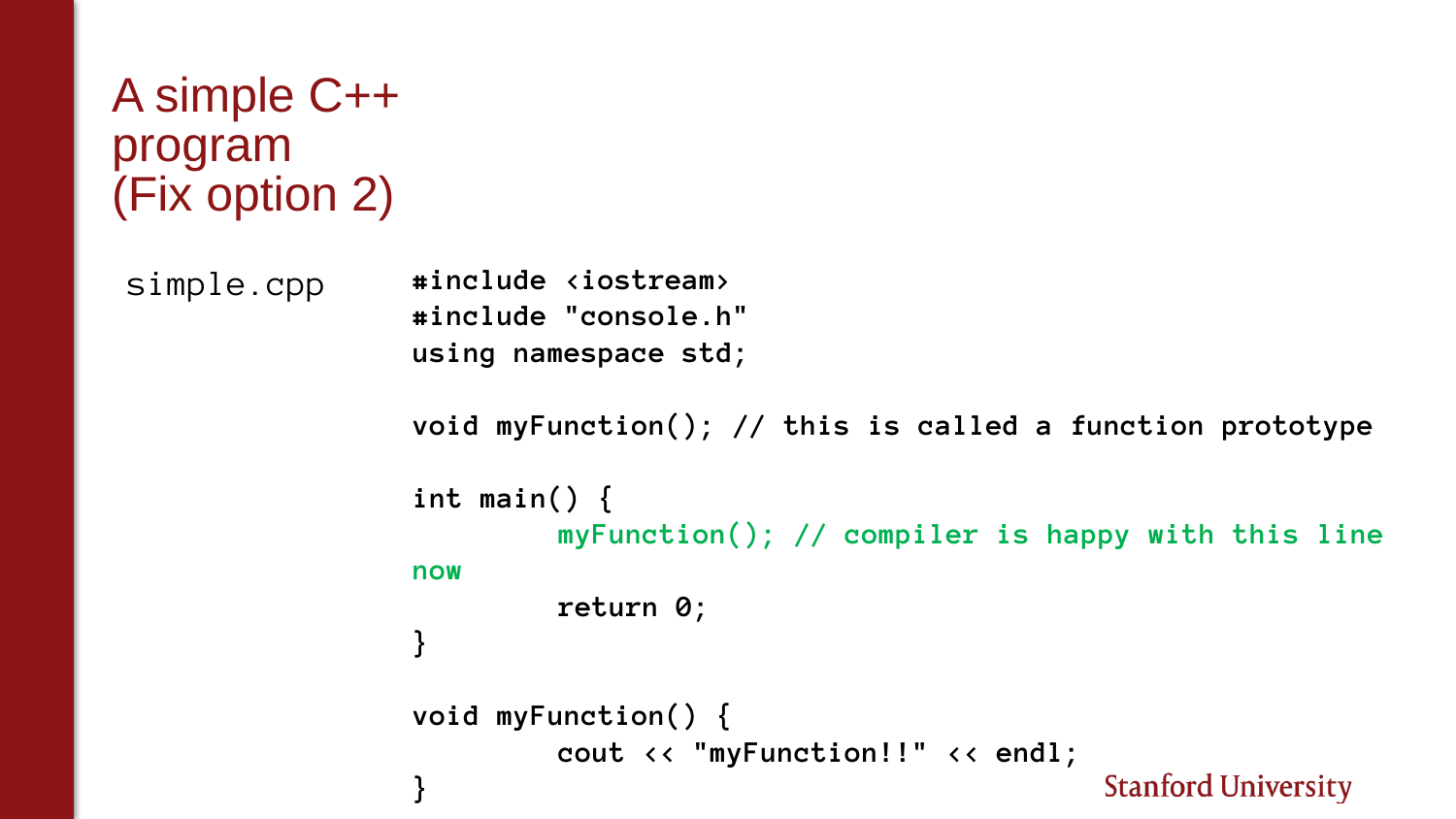

# A simple C++ program (Fix option 2)
simple.cpp
#include <iostream>
#include "console.h"
using namespace std;

void myFunction(); // this is called a function prototype

int main() {
	myFunction(); // compiler is happy with this line now
	return 0;
}

void myFunction() {
	cout << "myFunction!!" << endl;
}

You don’t know what automata is, do you? SOON!